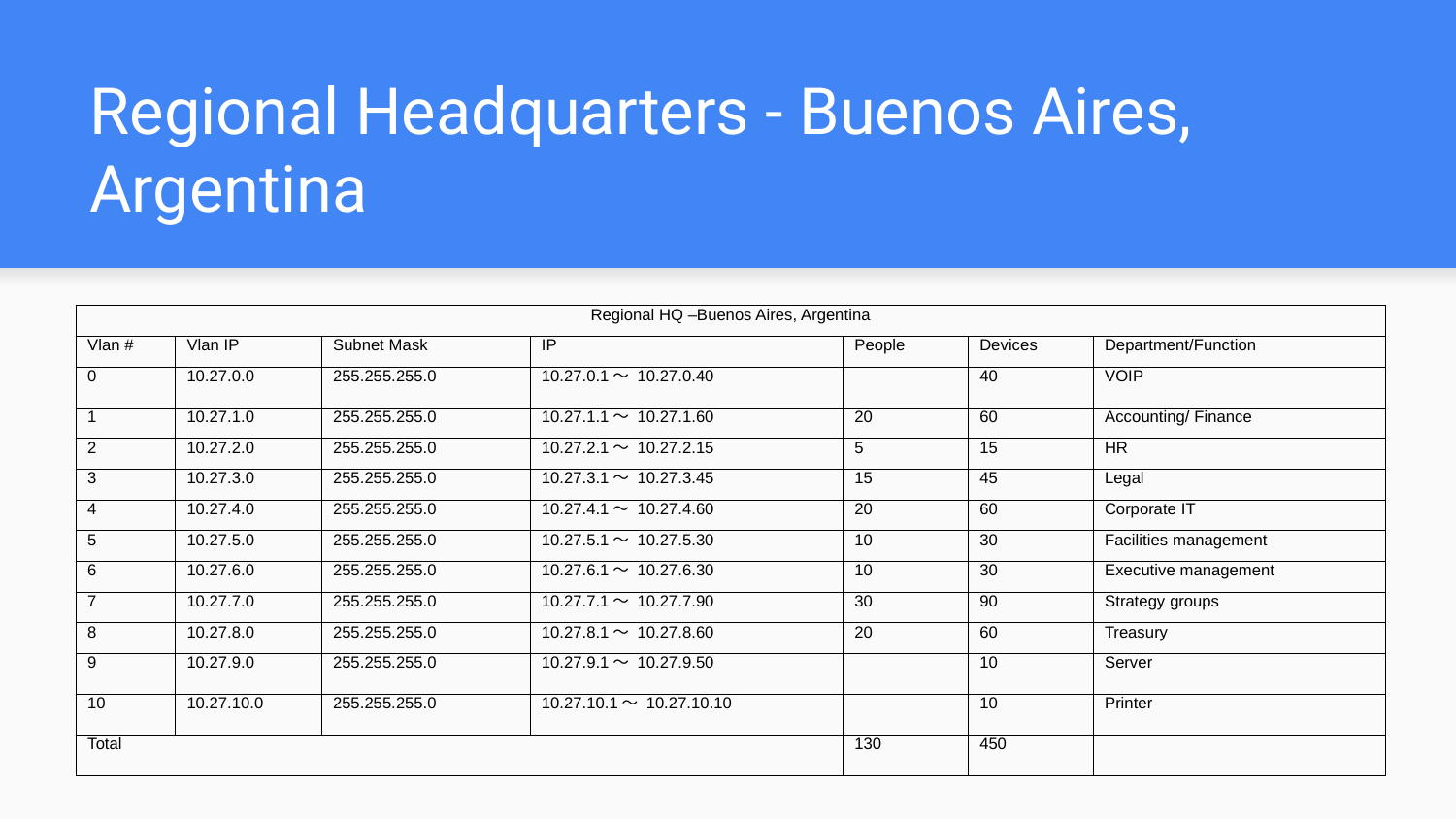

# Regional Headquarters - Buenos Aires, Argentina
| Regional HQ –Buenos Aires, Argentina |  |  |  |  |  |  |
| --- | --- | --- | --- | --- | --- | --- |
| Vlan # | Vlan IP | Subnet Mask | IP | People | Devices | Department/Function |
| 0 | 10.27.0.0 | 255.255.255.0 | 10.27.0.1～ 10.27.0.40 |  | 40 | VOIP |
| 1 | 10.27.1.0 | 255.255.255.0 | 10.27.1.1～ 10.27.1.60 | 20 | 60 | Accounting/ Finance |
| 2 | 10.27.2.0 | 255.255.255.0 | 10.27.2.1～ 10.27.2.15 | 5 | 15 | HR |
| 3 | 10.27.3.0 | 255.255.255.0 | 10.27.3.1～ 10.27.3.45 | 15 | 45 | Legal |
| 4 | 10.27.4.0 | 255.255.255.0 | 10.27.4.1～ 10.27.4.60 | 20 | 60 | Corporate IT |
| 5 | 10.27.5.0 | 255.255.255.0 | 10.27.5.1～ 10.27.5.30 | 10 | 30 | Facilities management |
| 6 | 10.27.6.0 | 255.255.255.0 | 10.27.6.1～ 10.27.6.30 | 10 | 30 | Executive management |
| 7 | 10.27.7.0 | 255.255.255.0 | 10.27.7.1～ 10.27.7.90 | 30 | 90 | Strategy groups |
| 8 | 10.27.8.0 | 255.255.255.0 | 10.27.8.1～ 10.27.8.60 | 20 | 60 | Treasury |
| 9 | 10.27.9.0 | 255.255.255.0 | 10.27.9.1～ 10.27.9.50 |  | 10 | Server |
| 10 | 10.27.10.0 | 255.255.255.0 | 10.27.10.1～ 10.27.10.10 |  | 10 | Printer |
| Total |  |  |  | 130 | 450 |  |